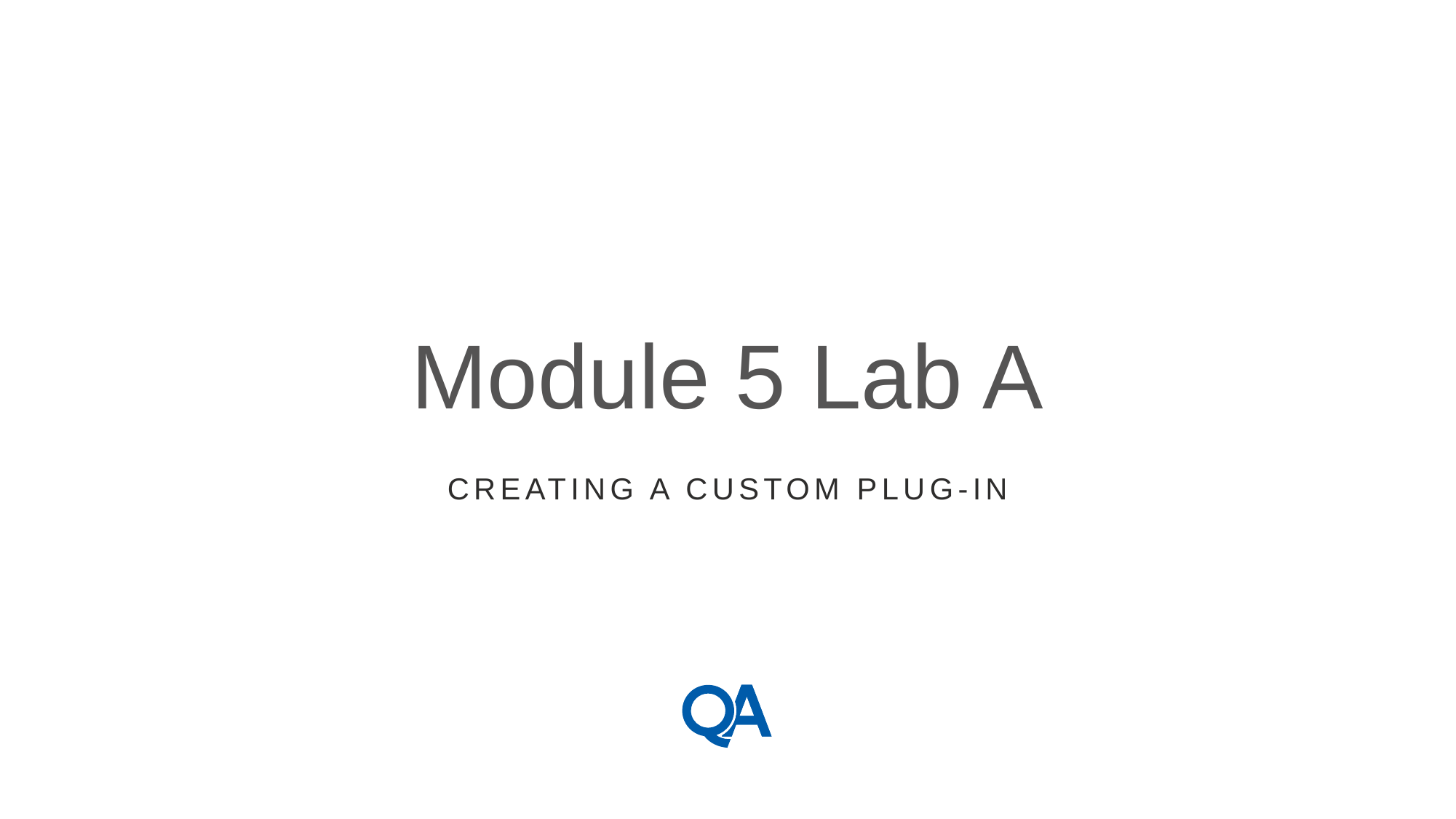

# Module 5 Lab A
Creating a Custom Plug-In